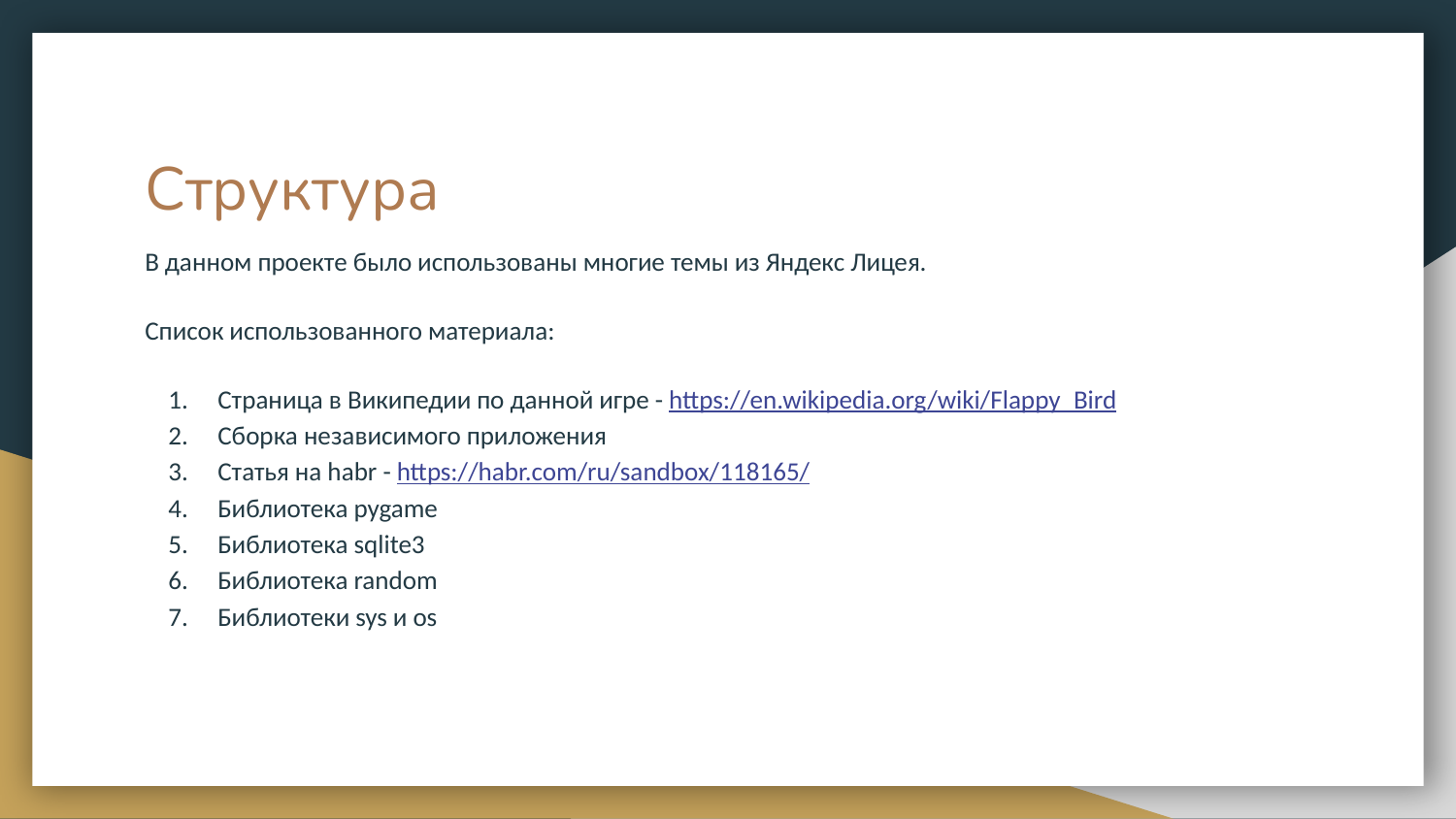

# Структура
В данном проекте было использованы многие темы из Яндекс Лицея.
Список использованного материала:
Страница в Википедии по данной игре - https://en.wikipedia.org/wiki/Flappy_Bird
Сборка независимого приложения
Статья на habr - https://habr.com/ru/sandbox/118165/
Библиотека pygame
Библиотека sqlite3
Библиотека random
Библиотеки sys и os